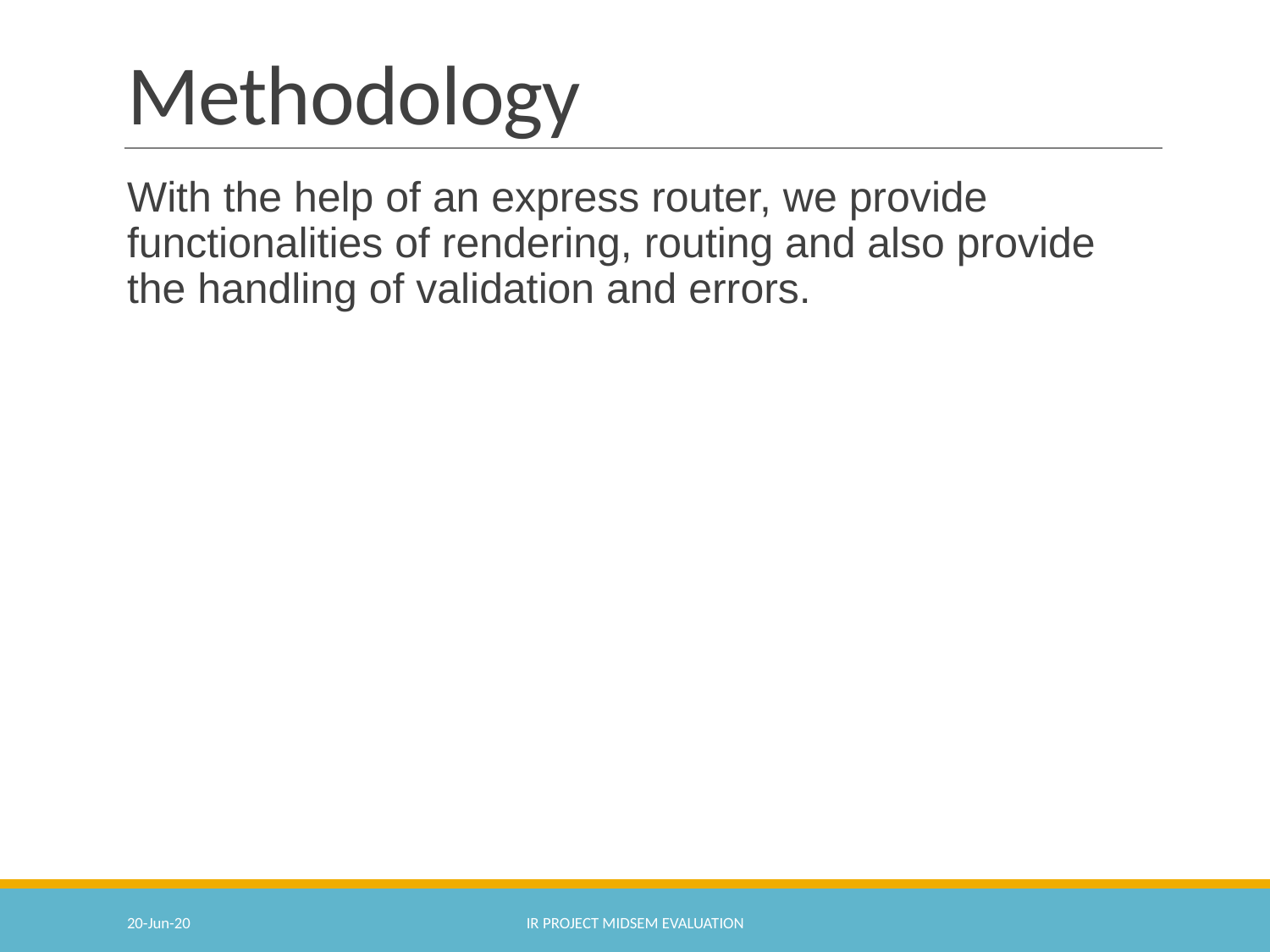

# Methodology
With the help of an express router, we provide functionalities of rendering, routing and also provide the handling of validation and errors.

20-Jun-20
IR Project Midsem Evaluation